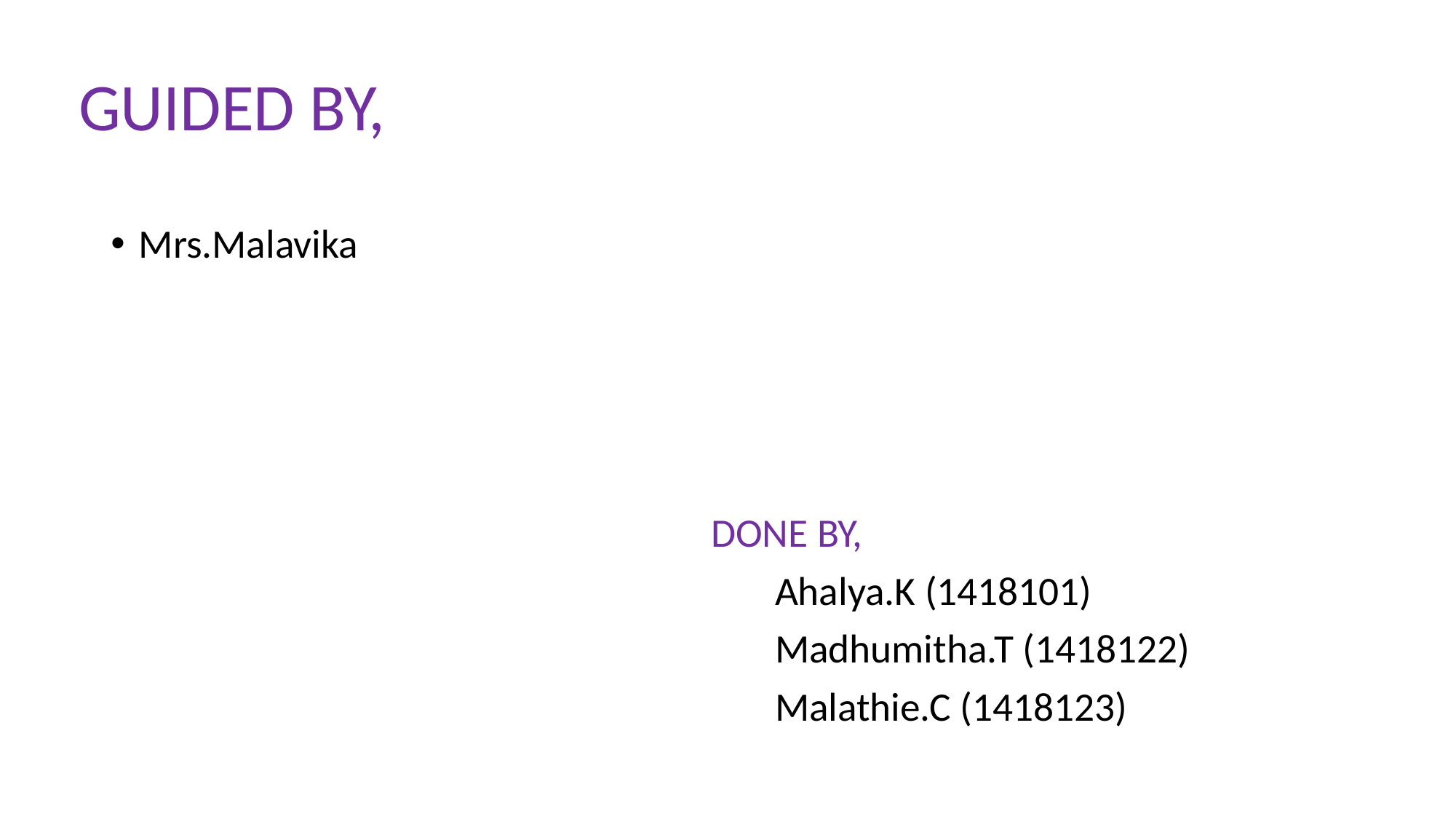

# GUIDED BY,
Mrs.Malavika

                                                                  DONE BY,
                                                                         Ahalya.K (1418101)
                                                                         Madhumitha.T (1418122)
                                                                         Malathie.C (1418123)